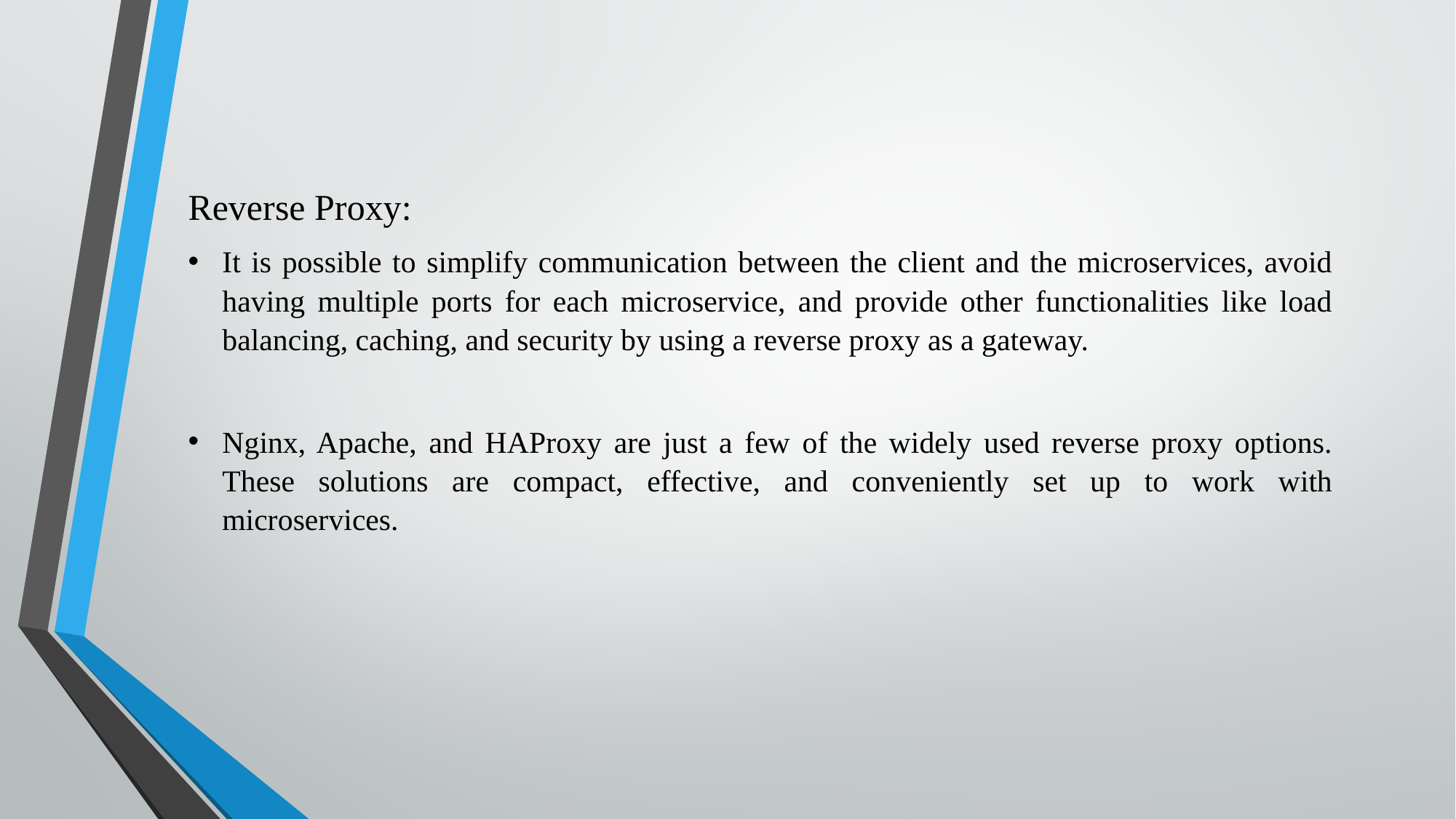

Reverse Proxy:
It is possible to simplify communication between the client and the microservices, avoid having multiple ports for each microservice, and provide other functionalities like load balancing, caching, and security by using a reverse proxy as a gateway.

Nginx, Apache, and HAProxy are just a few of the widely used reverse proxy options. These solutions are compact, effective, and conveniently set up to work with microservices.